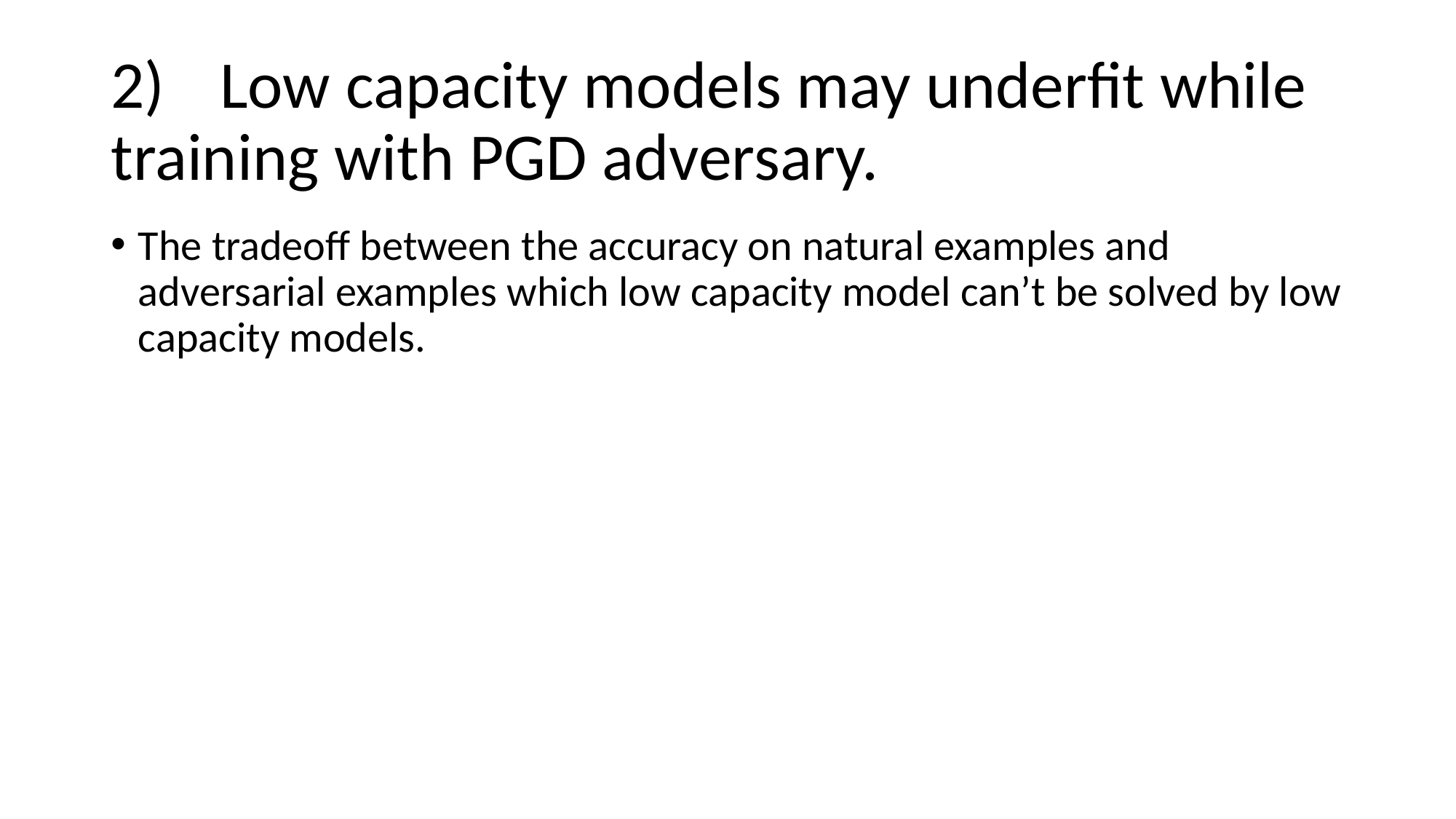

# 2)	Low capacity models may underfit while training with PGD adversary.
The tradeoff between the accuracy on natural examples and adversarial examples which low capacity model can’t be solved by low capacity models.